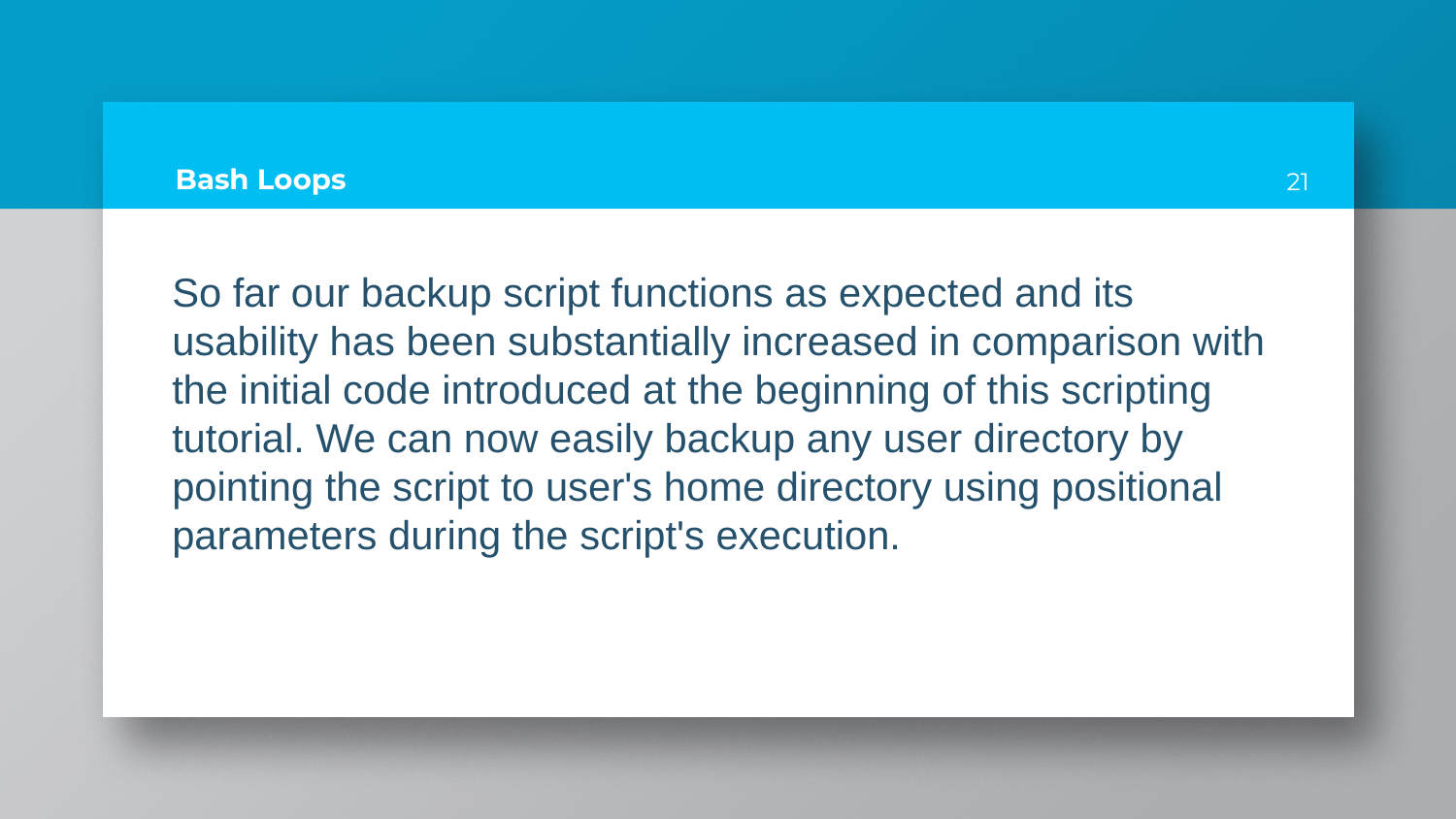

# Bash Loops
21
So far our backup script functions as expected and its usability has been substantially increased in comparison with the initial code introduced at the beginning of this scripting tutorial. We can now easily backup any user directory by pointing the script to user's home directory using positional parameters during the script's execution.